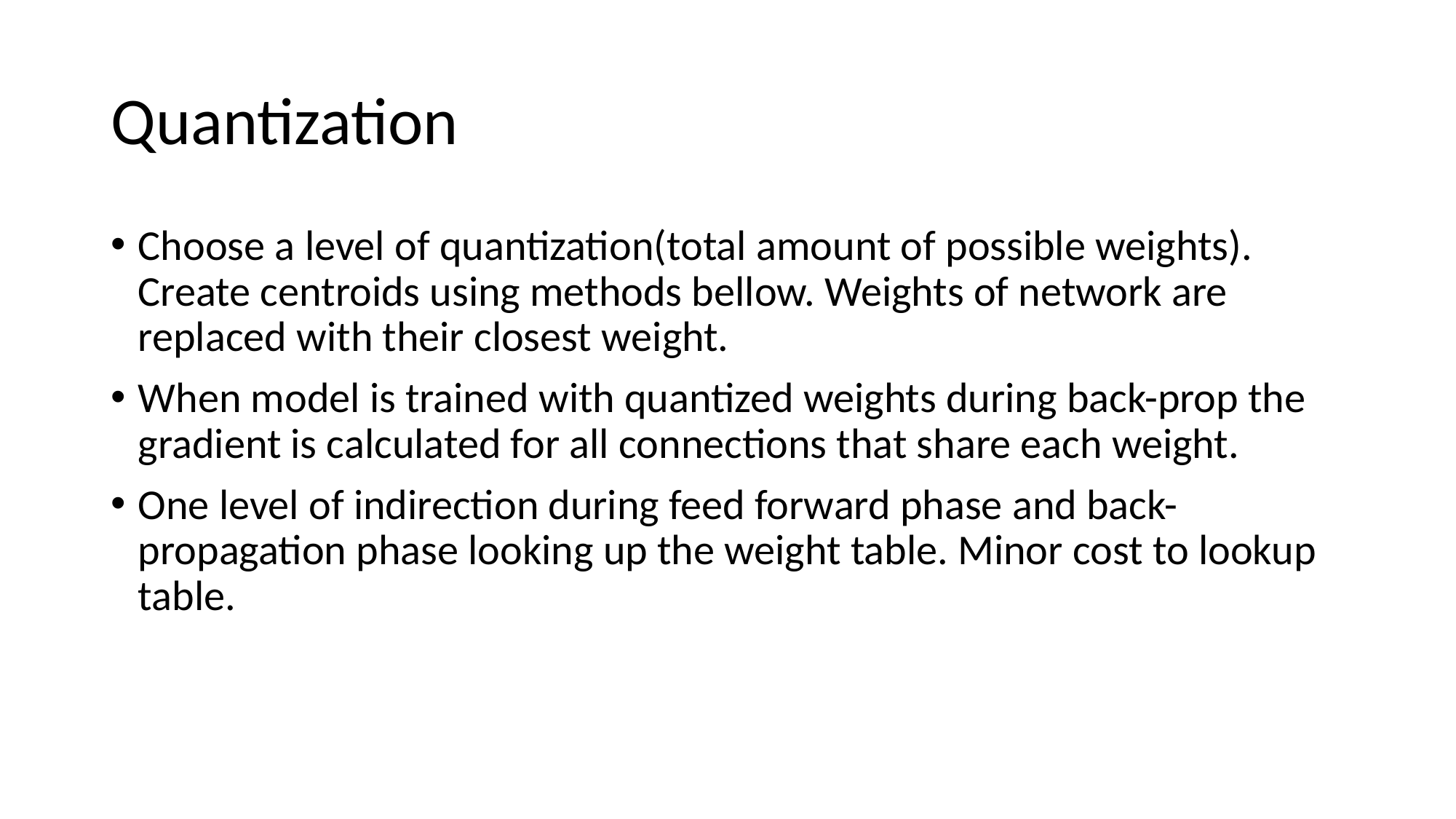

# Quantization
Choose a level of quantization(total amount of possible weights). Create centroids using methods bellow. Weights of network are replaced with their closest weight.
When model is trained with quantized weights during back-prop the gradient is calculated for all connections that share each weight.
One level of indirection during feed forward phase and back-propagation phase looking up the weight table. Minor cost to lookup table.